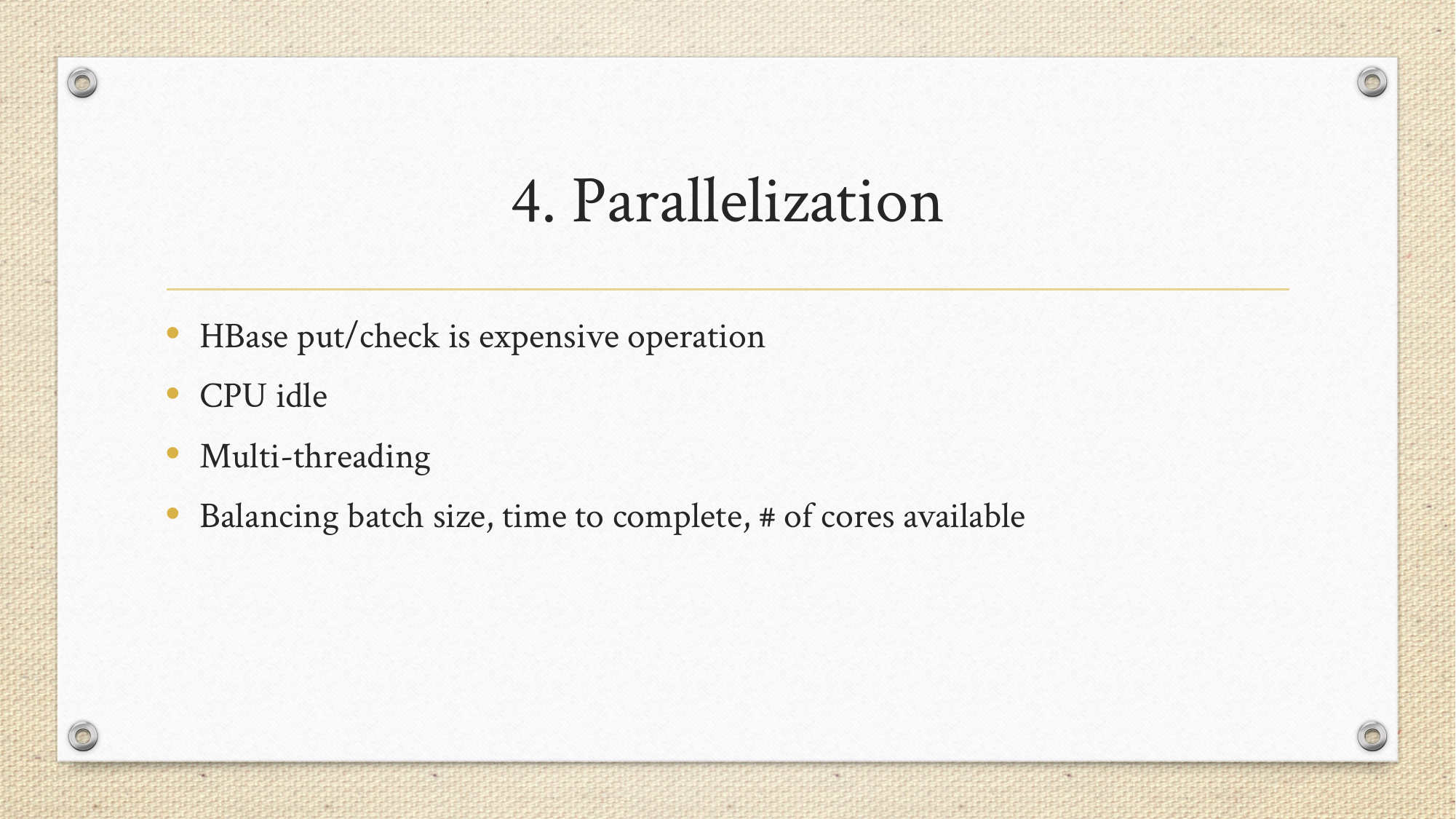

# 4. Parallelization
HBase put/check is expensive operation
CPU idle
Multi-threading
Balancing batch size, time to complete, # of cores available